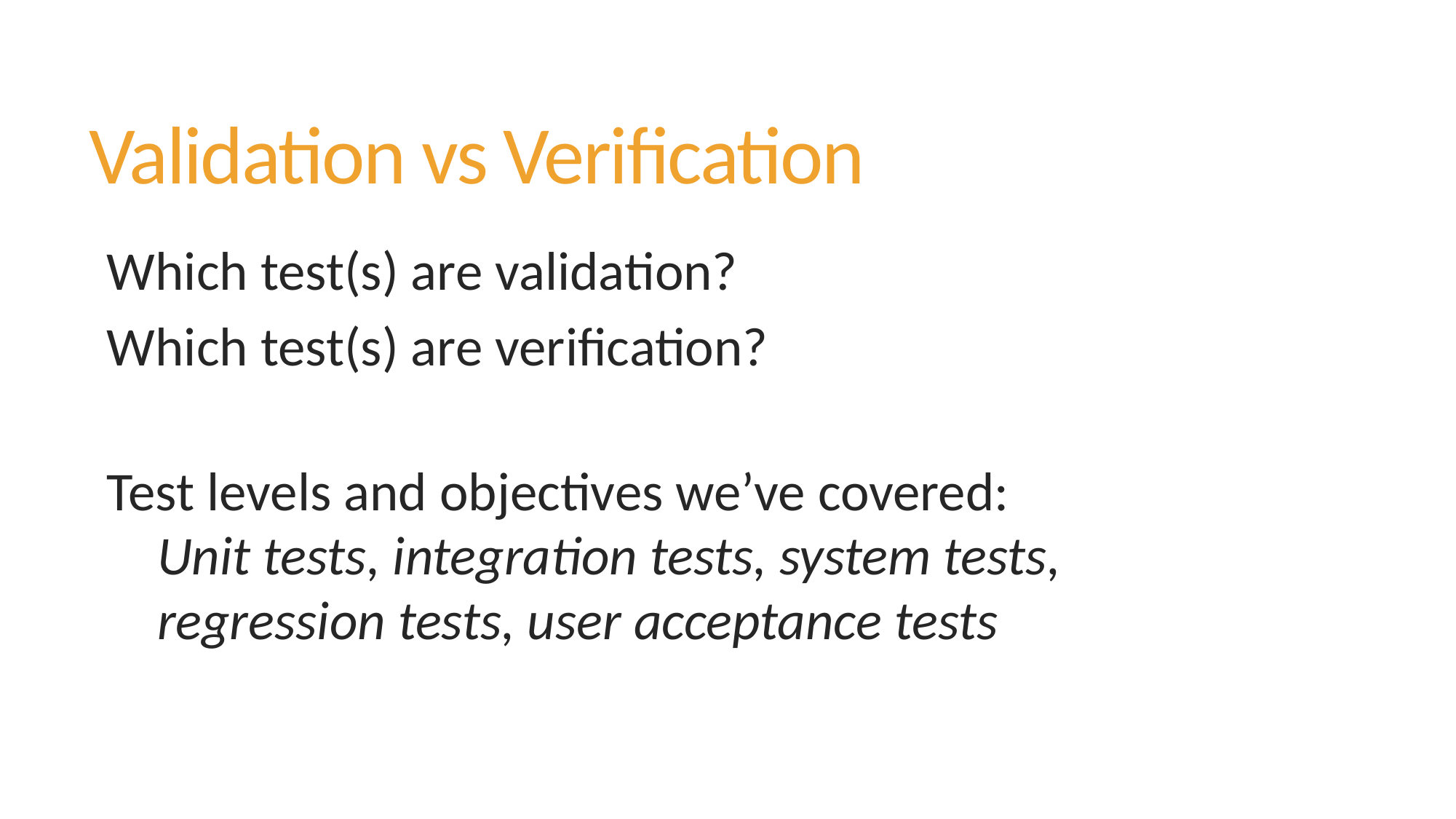

# Validation vs Verification
Which test(s) are validation?
Which test(s) are verification?

Test levels and objectives we’ve covered:
Unit tests, integration tests, system tests,
regression tests, user acceptance tests